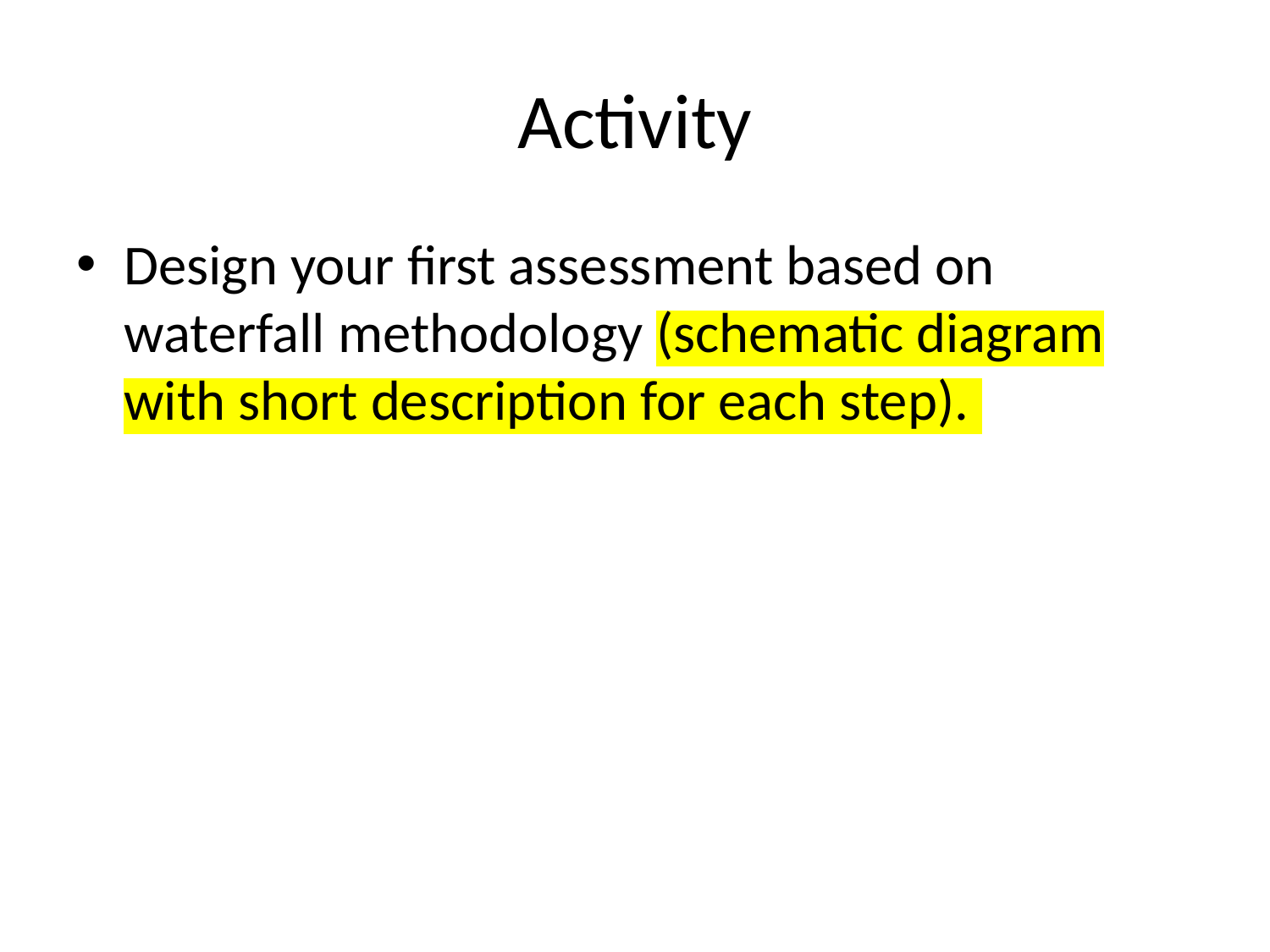

# Activity
Design your first assessment based on waterfall methodology (schematic diagram with short description for each step).